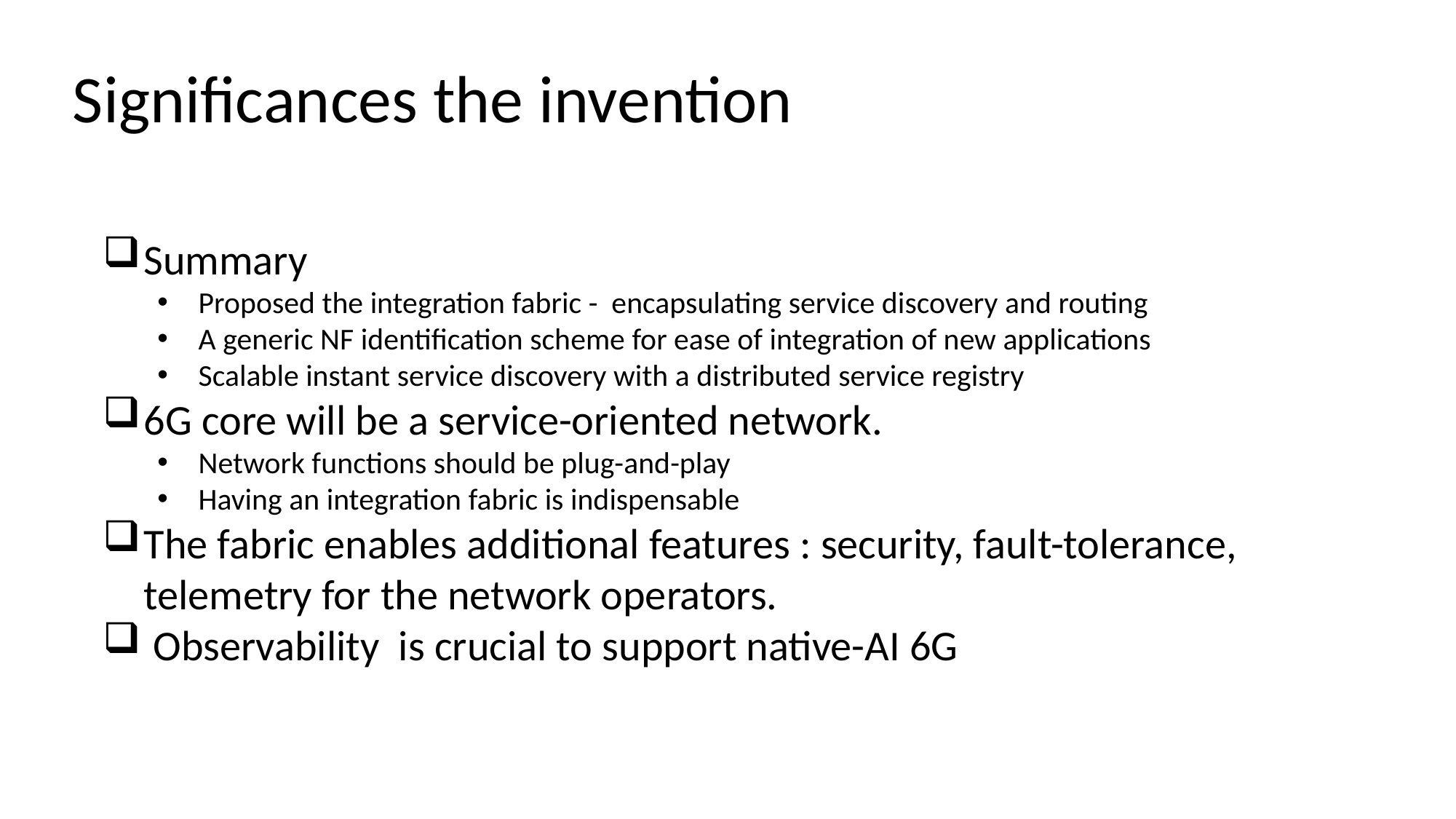

# Significances the invention
Summary
Proposed the integration fabric -  encapsulating service discovery and routing
A generic NF identification scheme for ease of integration of new applications
Scalable instant service discovery with a distributed service registry
6G core will be a service-oriented network.
Network functions should be plug-and-play
Having an integration fabric is indispensable
The fabric enables additional features : security, fault-tolerance, telemetry for the network operators.
 Observability  is crucial to support native-AI 6G